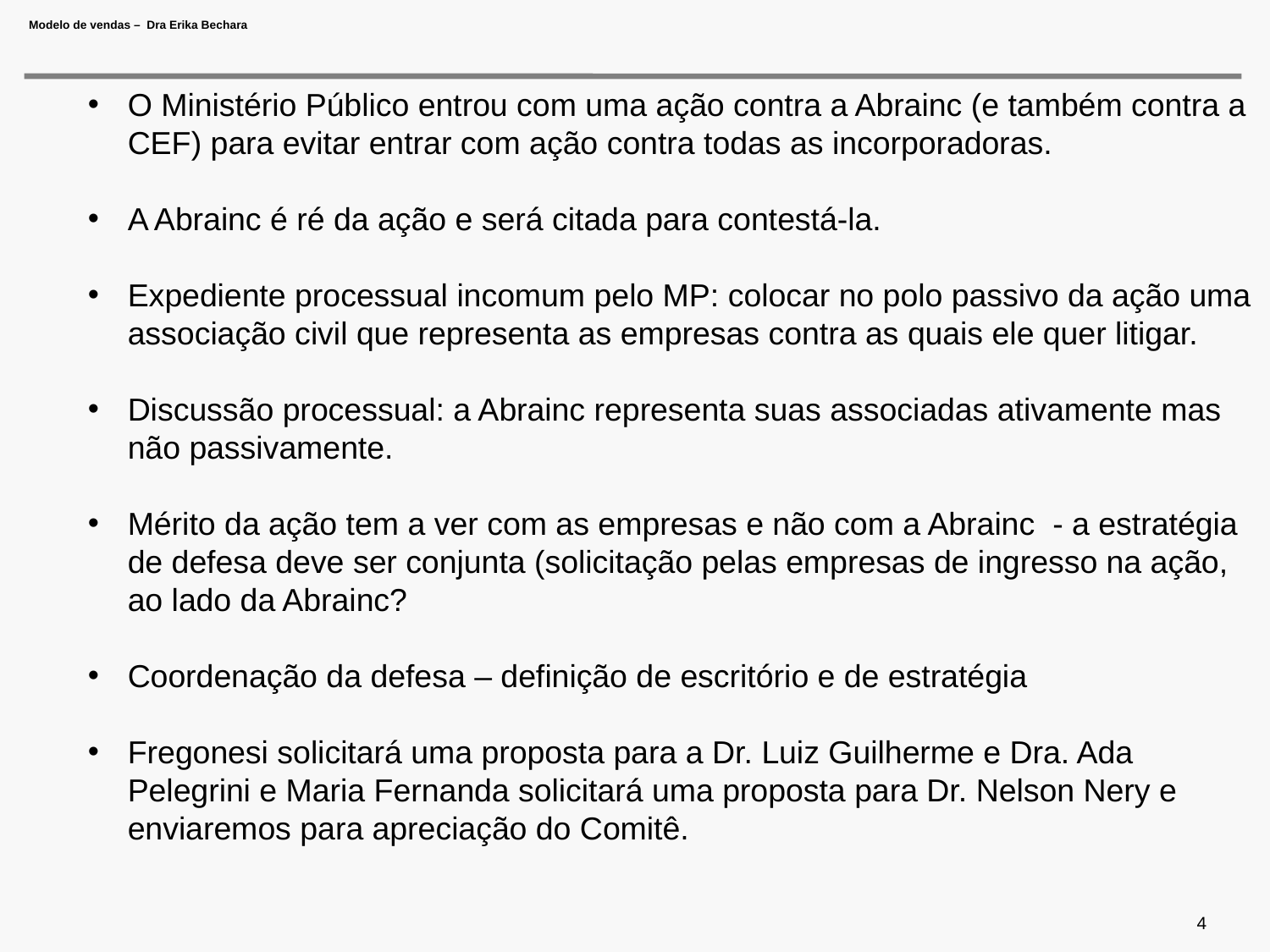

# Modelo de vendas –  Dra Erika Bechara

O Ministério Público entrou com uma ação contra a Abrainc (e também contra a CEF) para evitar entrar com ação contra todas as incorporadoras.

A Abrainc é ré da ação e será citada para contestá-la.

Expediente processual incomum pelo MP: colocar no polo passivo da ação uma associação civil que representa as empresas contra as quais ele quer litigar.

Discussão processual: a Abrainc representa suas associadas ativamente mas não passivamente.

Mérito da ação tem a ver com as empresas e não com a Abrainc  - a estratégia de defesa deve ser conjunta (solicitação pelas empresas de ingresso na ação, ao lado da Abrainc?

Coordenação da defesa – definição de escritório e de estratégia

Fregonesi solicitará uma proposta para a Dr. Luiz Guilherme e Dra. Ada Pelegrini e Maria Fernanda solicitará uma proposta para Dr. Nelson Nery e enviaremos para apreciação do Comitê.

4